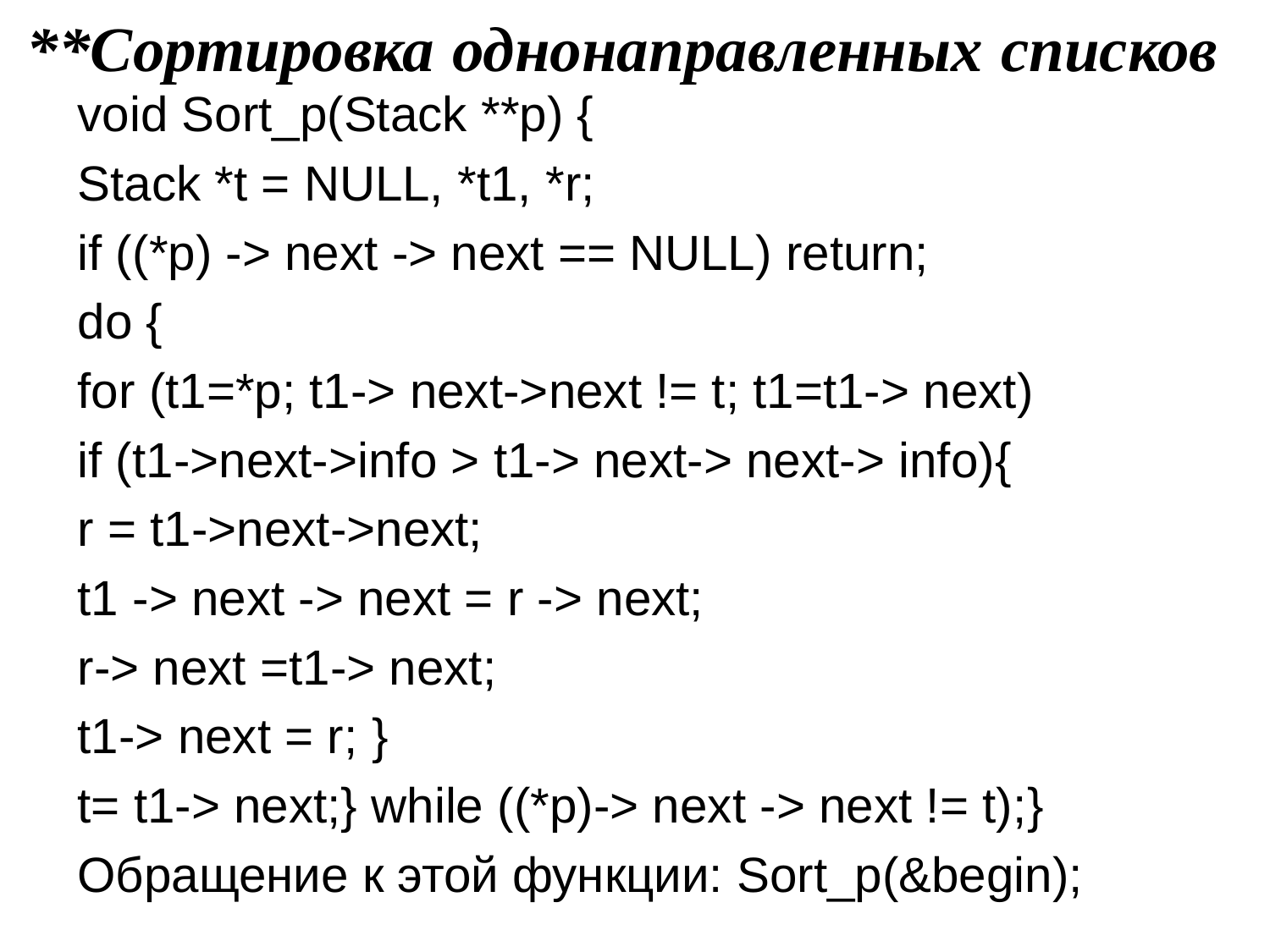

# **Сортировка однонаправленных списков
void Sort_p(Stack **p) {
Stack *t = NULL, *t1, *r;
if ((*p) -> next -> next == NULL) return;
do {
for (t1=*p; t1-> next->next != t; t1=t1-> next)
if (t1->next->info > t1-> next-> next-> info){
r = t1->next->next;
t1 -> next -> next = r -> next;
r-> next =t1-> next;
t1-> next = r; }
t= t1-> next;} while ((*p)-> next -> next != t);}
Обращение к этой функции: Sort_p(&begin);